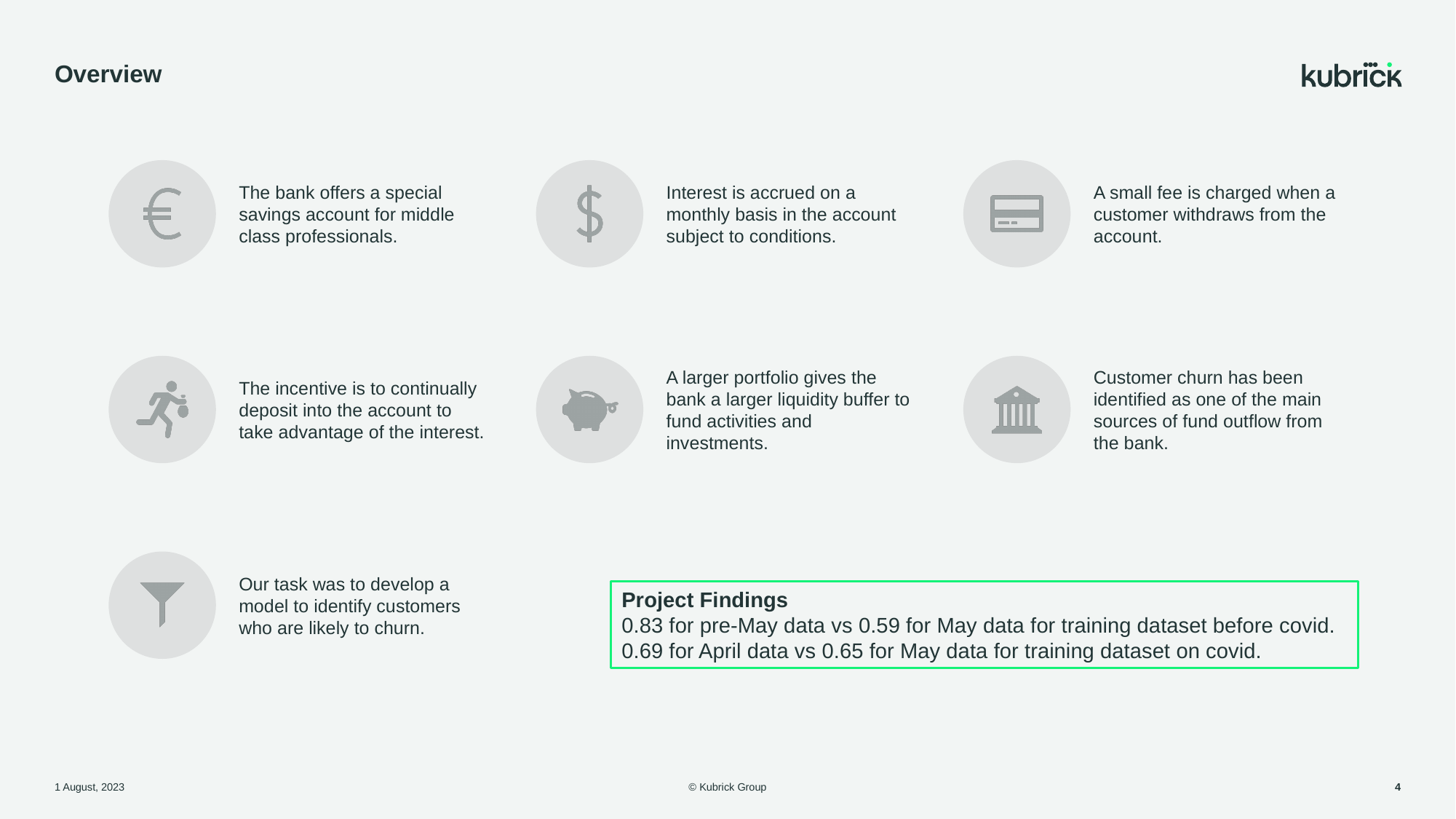

# Overview
The bank offers a special savings account for middle class professionals.
Interest is accrued on a monthly basis in the account subject to conditions.
A small fee is charged when a customer withdraws from the account.
The incentive is to continually deposit into the account to take advantage of the interest.
A larger portfolio gives the bank a larger liquidity buffer to fund activities and investments.
Customer churn has been identified as one of the main sources of fund outflow from the bank.
Our task was to develop a model to identify customers who are likely to churn.
Project Findings
0.83 for pre-May data vs 0.59 for May data for training dataset before covid.
0.69 for April data vs 0.65 for May data for training dataset on covid.
© Kubrick Group
1 August, 2023
4